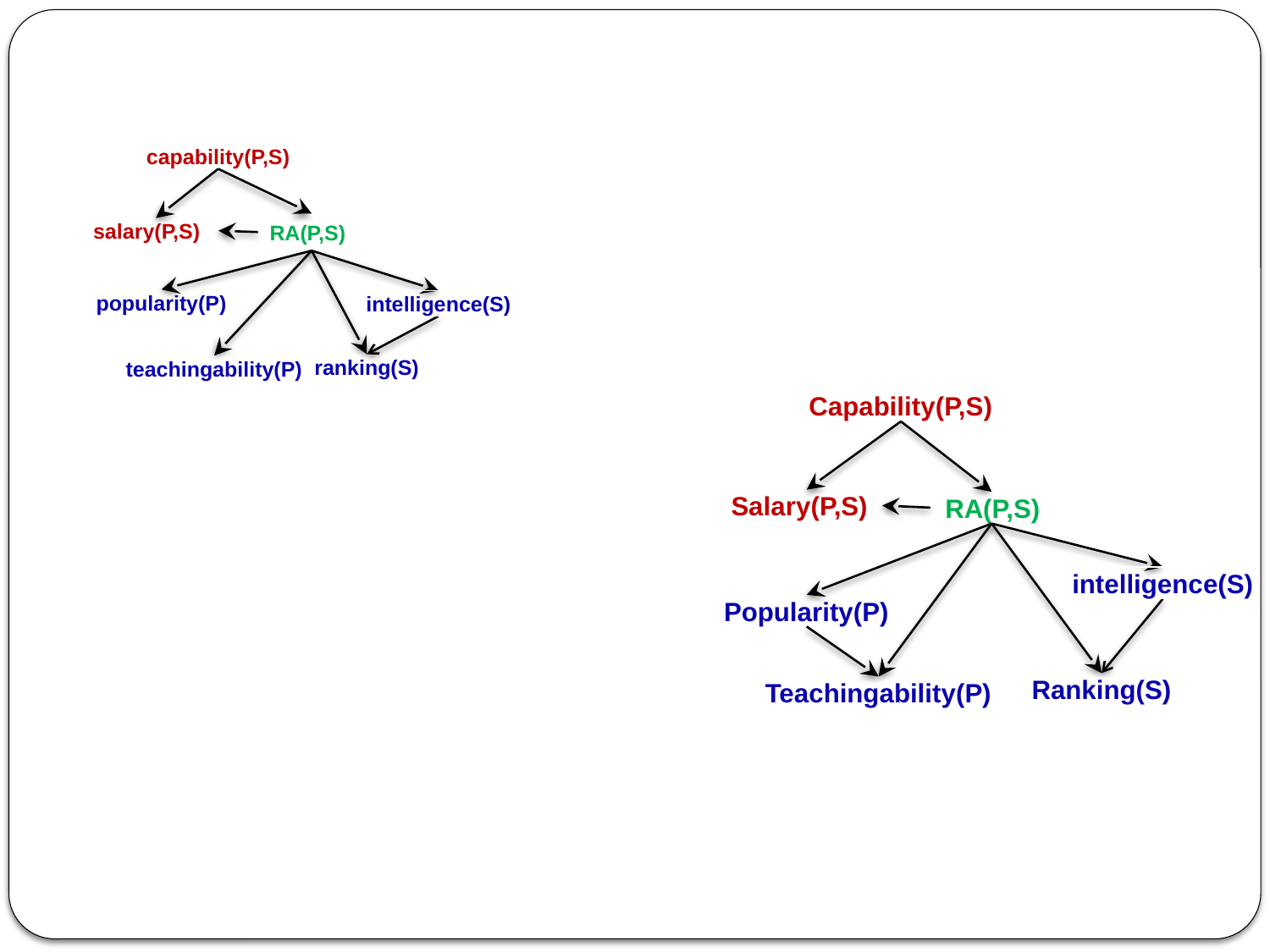

capability(P,S)
  RA(P,S)
salary(P,S)
popularity(P)
intelligence(S)
ranking(S)
teachingability(P)
Capability(P,S)
Salary(P,S)
  RA(P,S)
intelligence(S)
Popularity(P)
Ranking(S)
Teachingability(P)